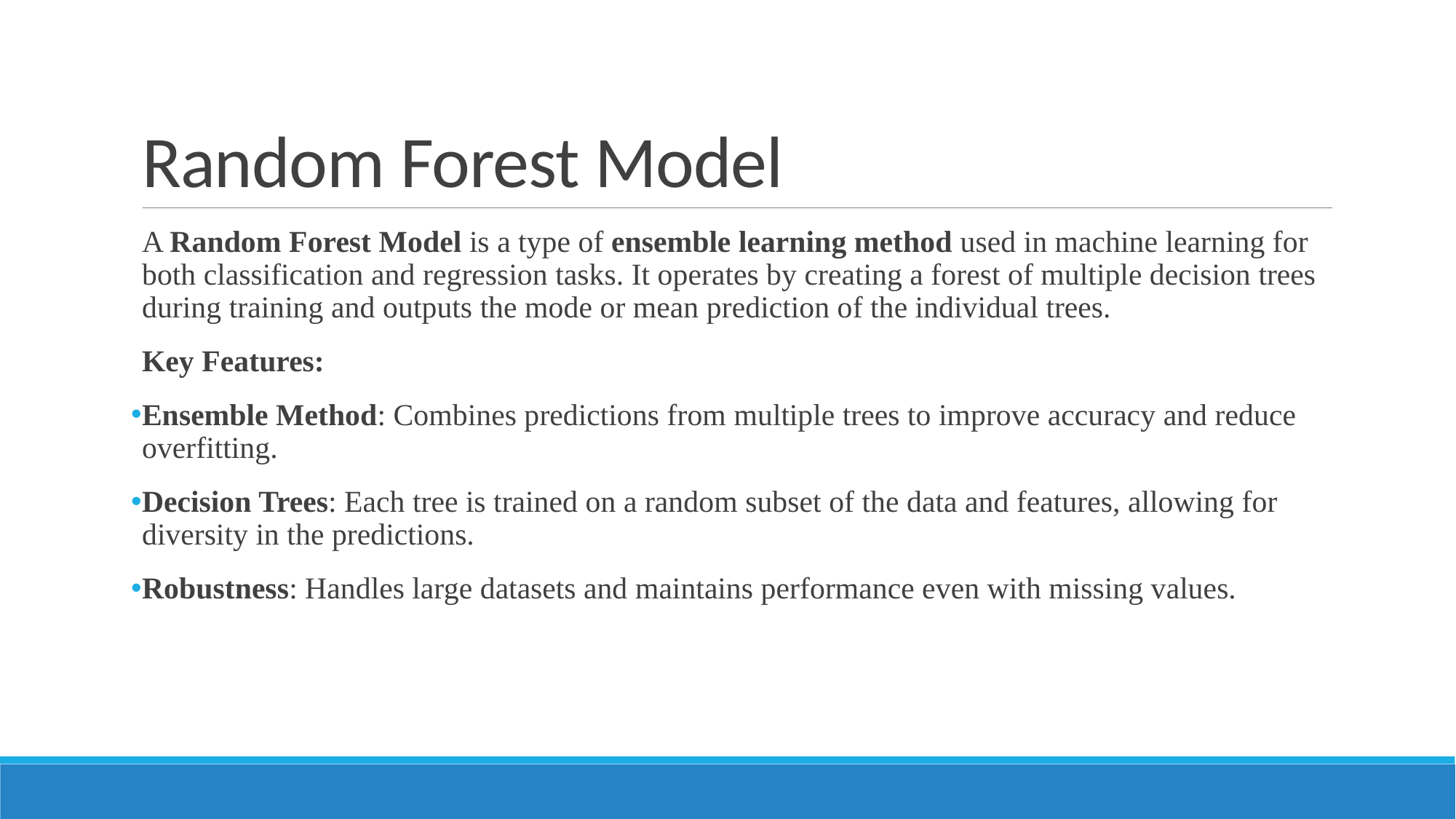

# Random Forest Model
A Random Forest Model is a type of ensemble learning method used in machine learning for both classification and regression tasks. It operates by creating a forest of multiple decision trees during training and outputs the mode or mean prediction of the individual trees.
Key Features:
Ensemble Method: Combines predictions from multiple trees to improve accuracy and reduce overfitting.
Decision Trees: Each tree is trained on a random subset of the data and features, allowing for diversity in the predictions.
Robustness: Handles large datasets and maintains performance even with missing values.